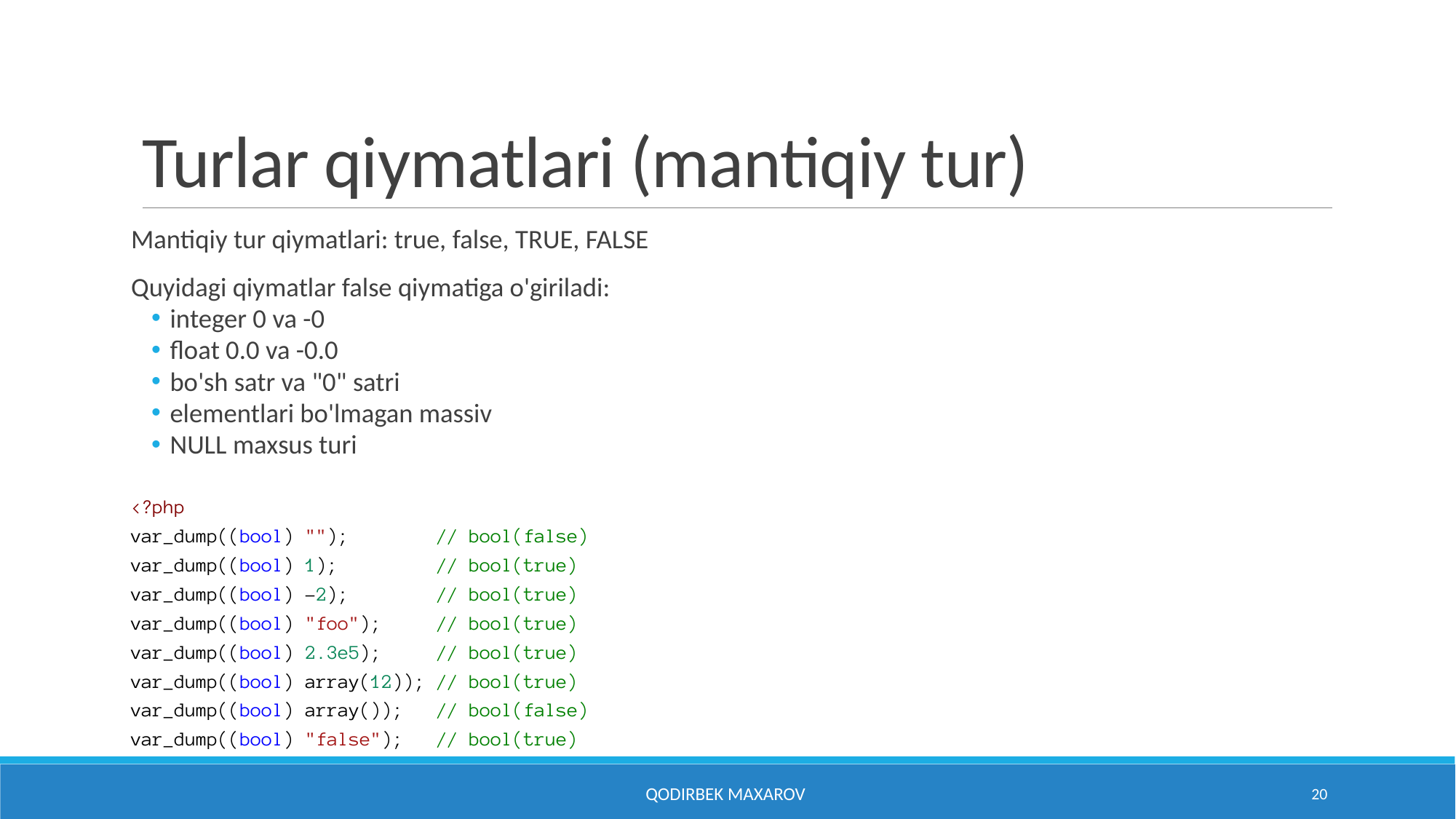

# Turlar qiymatlari (mantiqiy tur)
Mantiqiy tur qiymatlari: true, false, TRUE, FALSE
Quyidagi qiymatlar false qiymatiga o'giriladi:
integer 0 va -0
float 0.0 va -0.0
bo'sh satr va "0" satri
elementlari bo'lmagan massiv
NULL maxsus turi

<?php
var_dump((bool) "");        // bool(false)
var_dump((bool) 1);         // bool(true)
var_dump((bool) -2);        // bool(true)
var_dump((bool) "foo");     // bool(true)
var_dump((bool) 2.3e5);     // bool(true)
var_dump((bool) array(12)); // bool(true)
var_dump((bool) array());   // bool(false)
var_dump((bool) "false");   // bool(true)
Qodirbek Maxarov
20